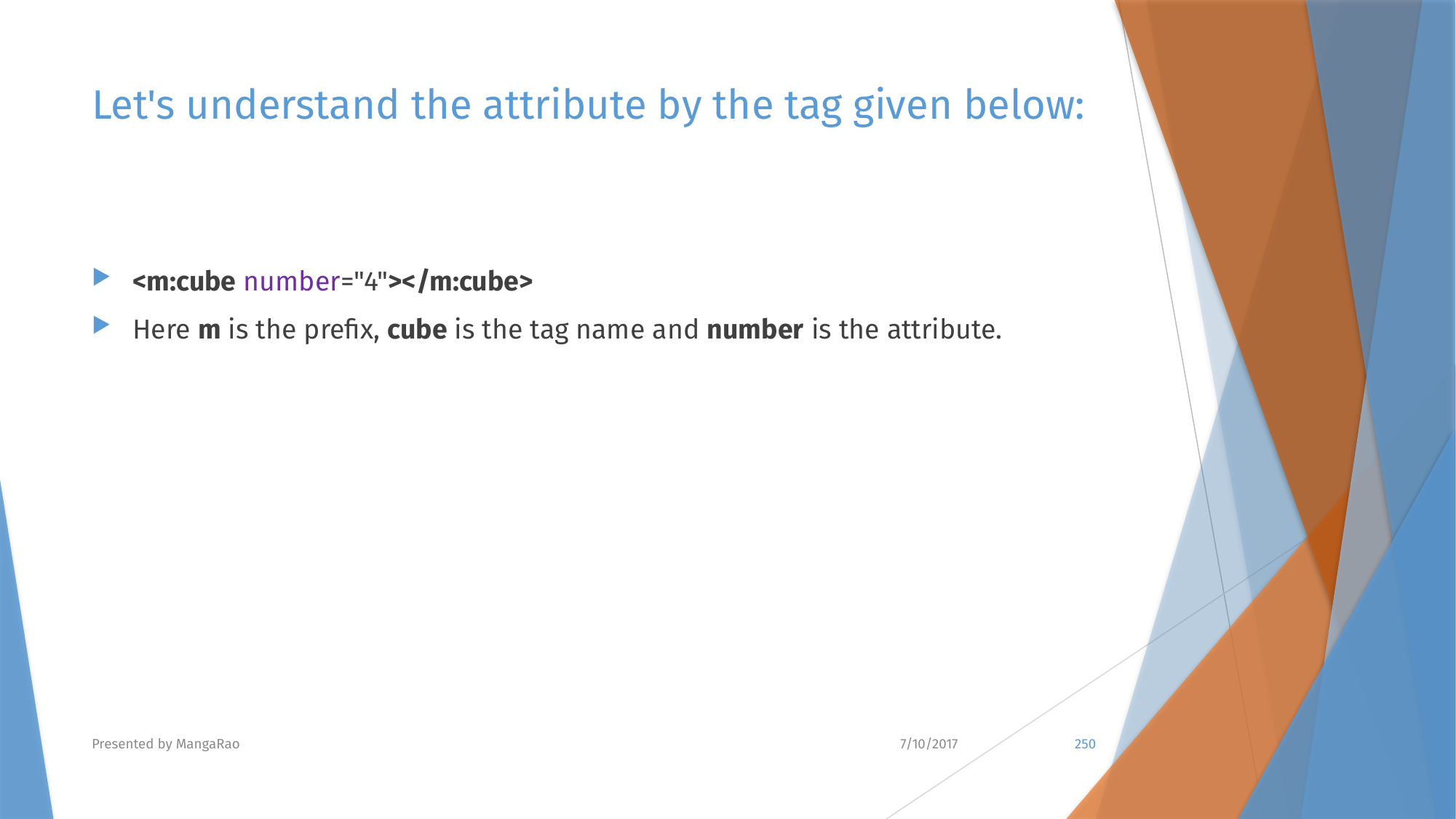

# Let's understand the attribute by the tag given below:
<m:cube number="4"></m:cube>
Here m is the prefix, cube is the tag name and number is the attribute.

Presented by MangaRao
7/10/2017
250